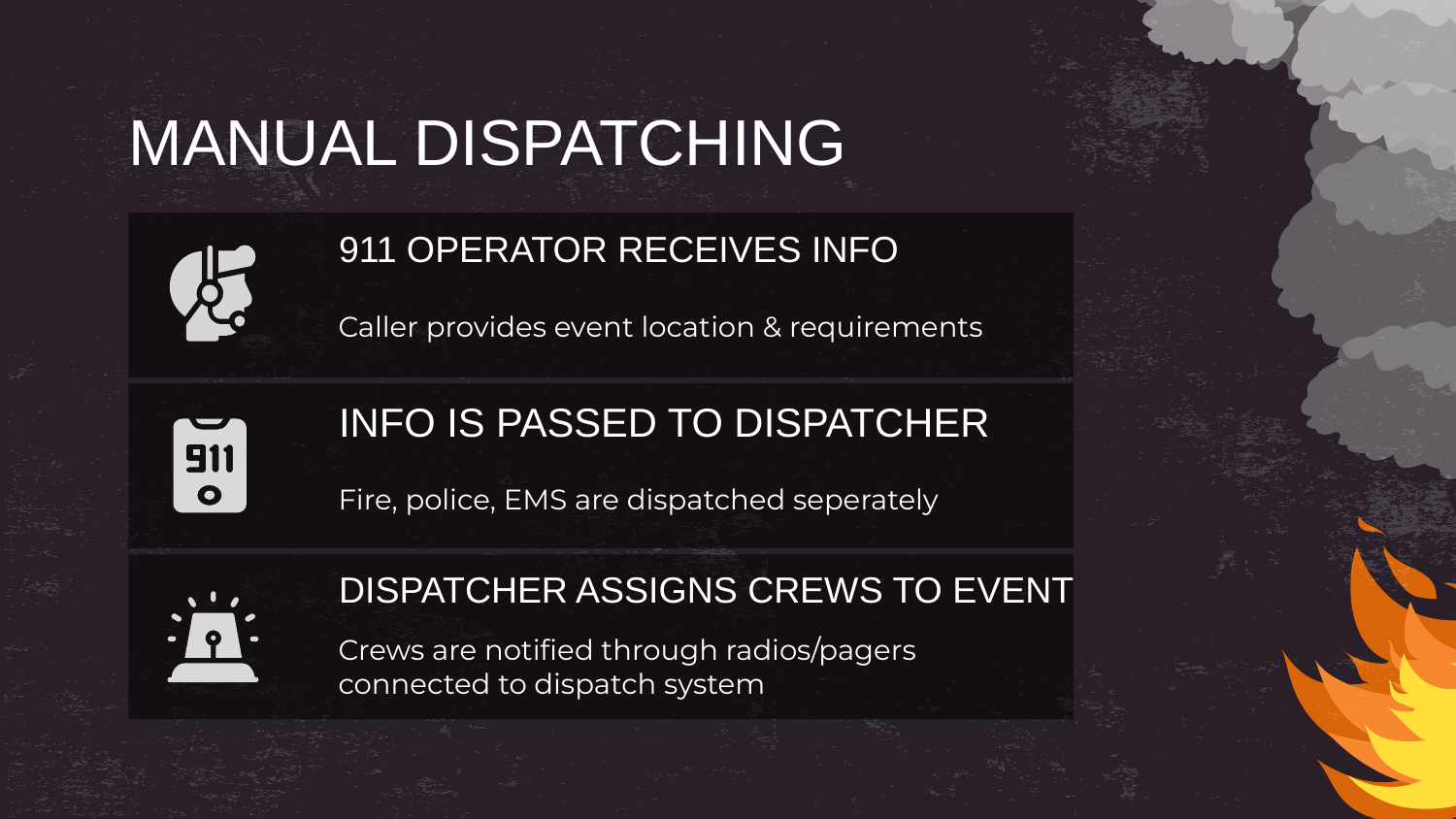

# MANUAL DISPATCHING

911 OPERATOR RECEIVES INFO

Caller provides event location & requirements

INFO IS PASSED TO DISPATCHER

Fire, police, EMS are dispatched seperately

DISPATCHER ASSIGNS CREWS TO EVENT

Crews are notified through radios/pagers connected to dispatch system